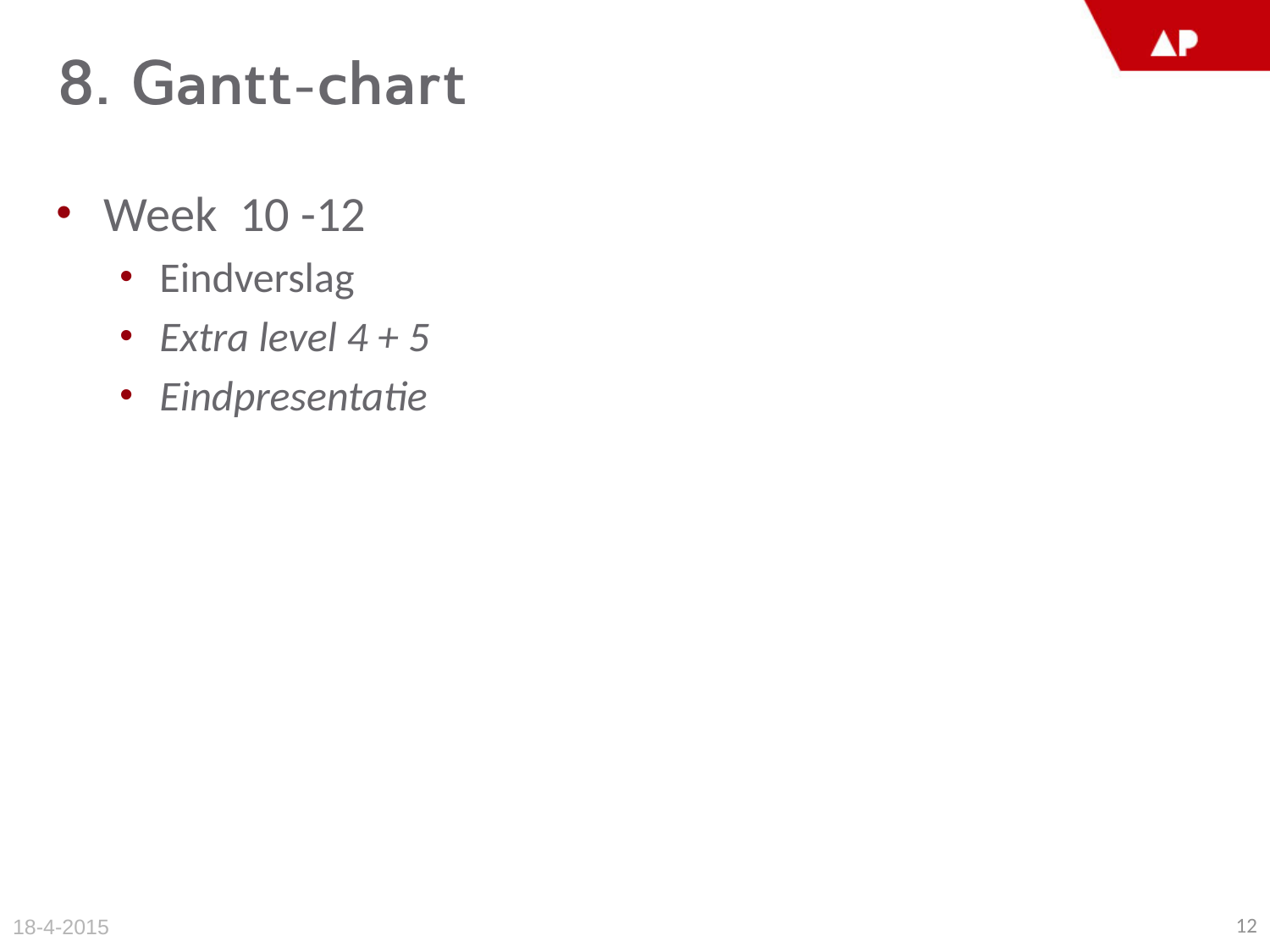

# 8. Gantt-chart
Week  10 -12
Eindverslag
Extra level 4 + 5
Eindpresentatie
12
18-4-2015